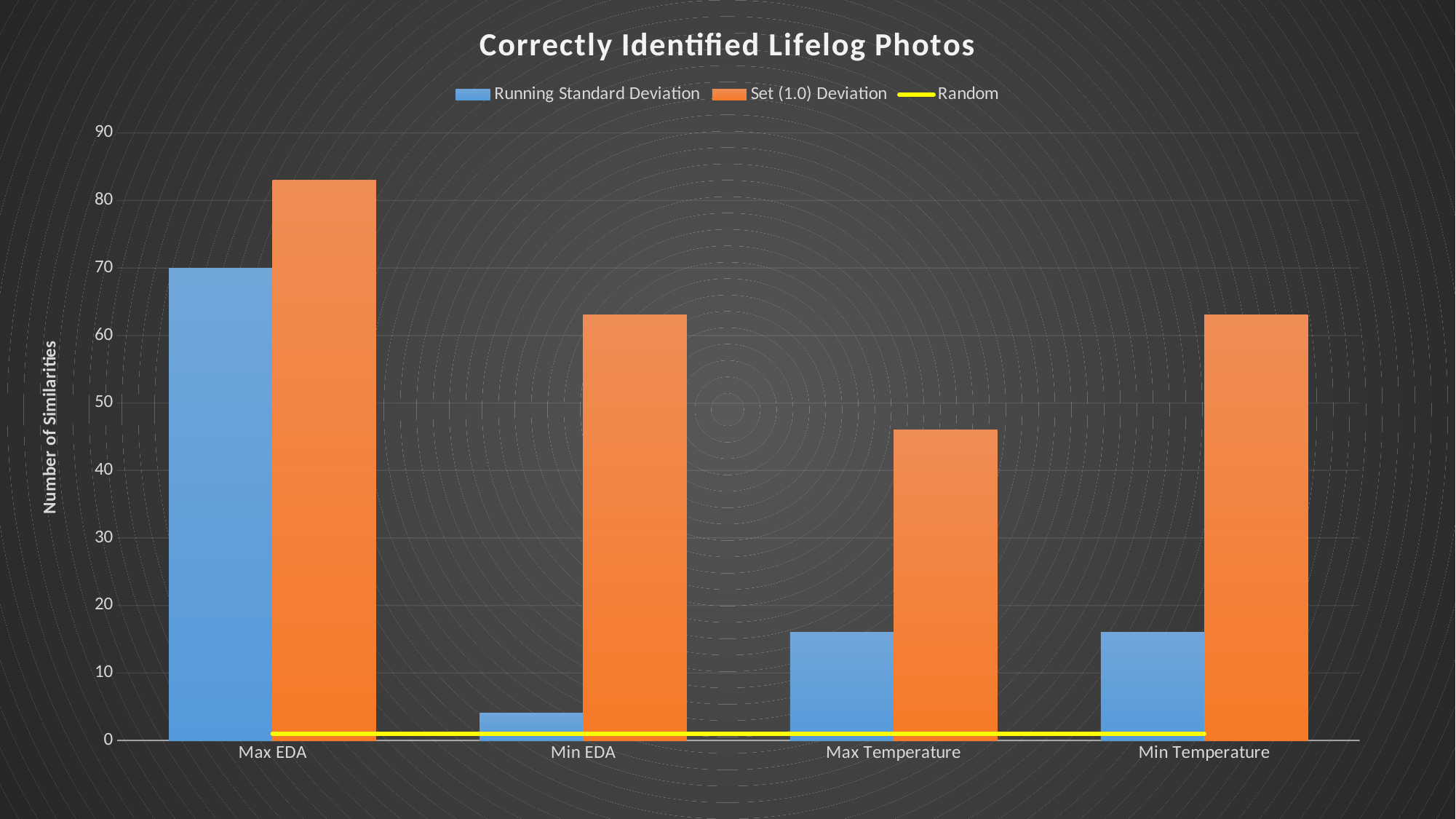

### Chart: Correctly Identified Lifelog Photos

| Category | Running Standard Deviation | Set (1.0) Deviation | Random |
|---|---|---|---|
| Max EDA | 70.0 | 83.0 | 1.0 |
| Min EDA | 4.0 | 63.0 | 1.0 |
| Max Temperature | 16.0 | 46.0 | 1.0 |
| Min Temperature | 16.0 | 63.0 | 1.0 |